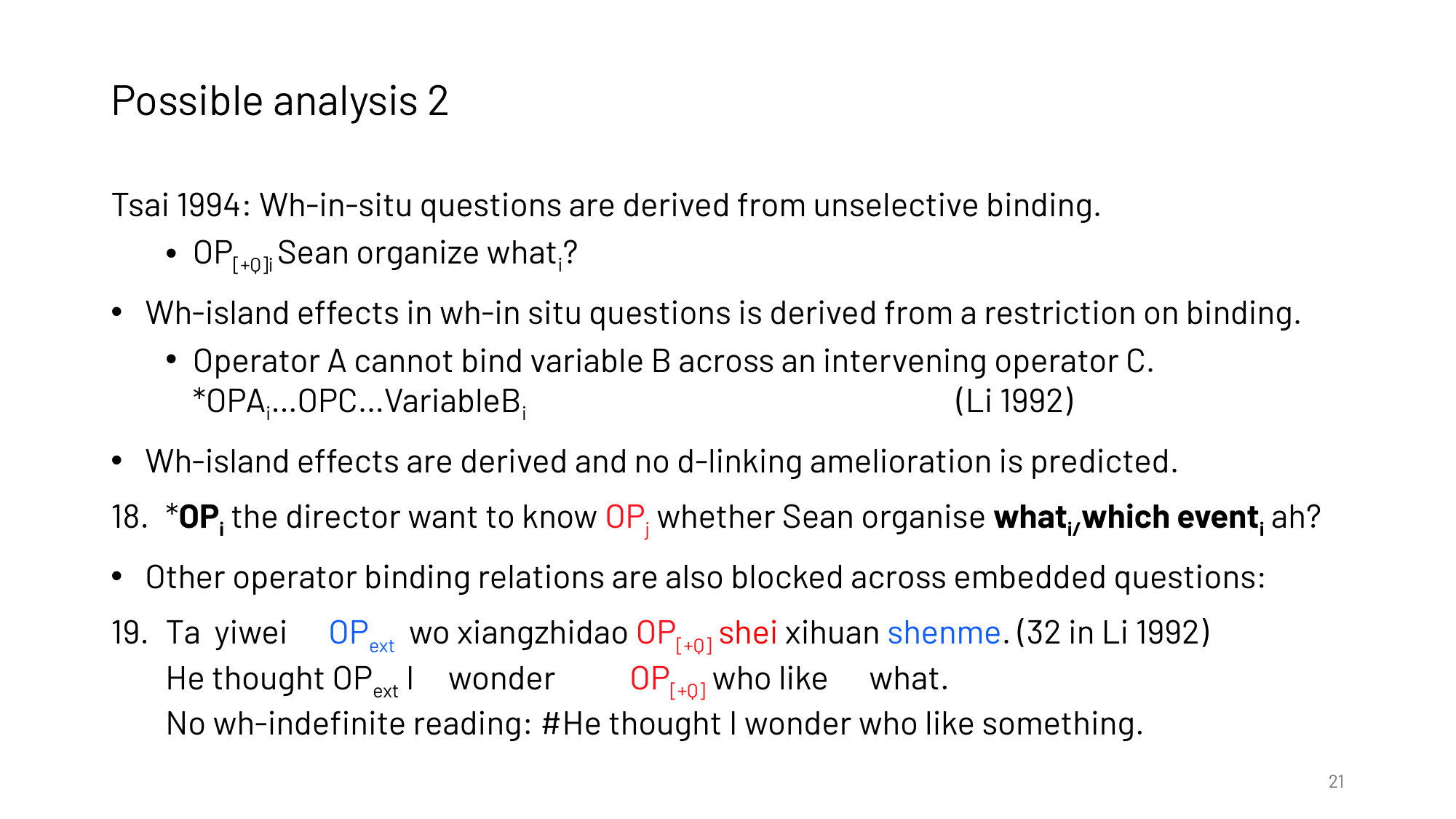

# Possible analysis 2
Tsai 1994: Wh-in-situ questions are derived from unselective binding.
OP[+Q]i Sean organize whati?
Wh-island effects in wh-in situ questions is derived from a restriction on binding.
Operator A cannot bind variable B across an intervening operator C.
*OPAi…OPC…VariableBi                                                                                      	(Li 1992)
Wh-island effects are derived and no d-linking amelioration is predicted.
*OPi the director want to know OPj whether Sean organise whati/which eventi ah?
Other operator binding relations are also blocked across embedded questions:
Ta  yiwei      OPext  wo xiangzhidao OP[+Q] shei xihuan shenme. (32 in Li 1992)
He thought OPext I     wonder           OP[+Q] who like      what.
No wh-indefinite reading: #He thought I wonder who like something.
21